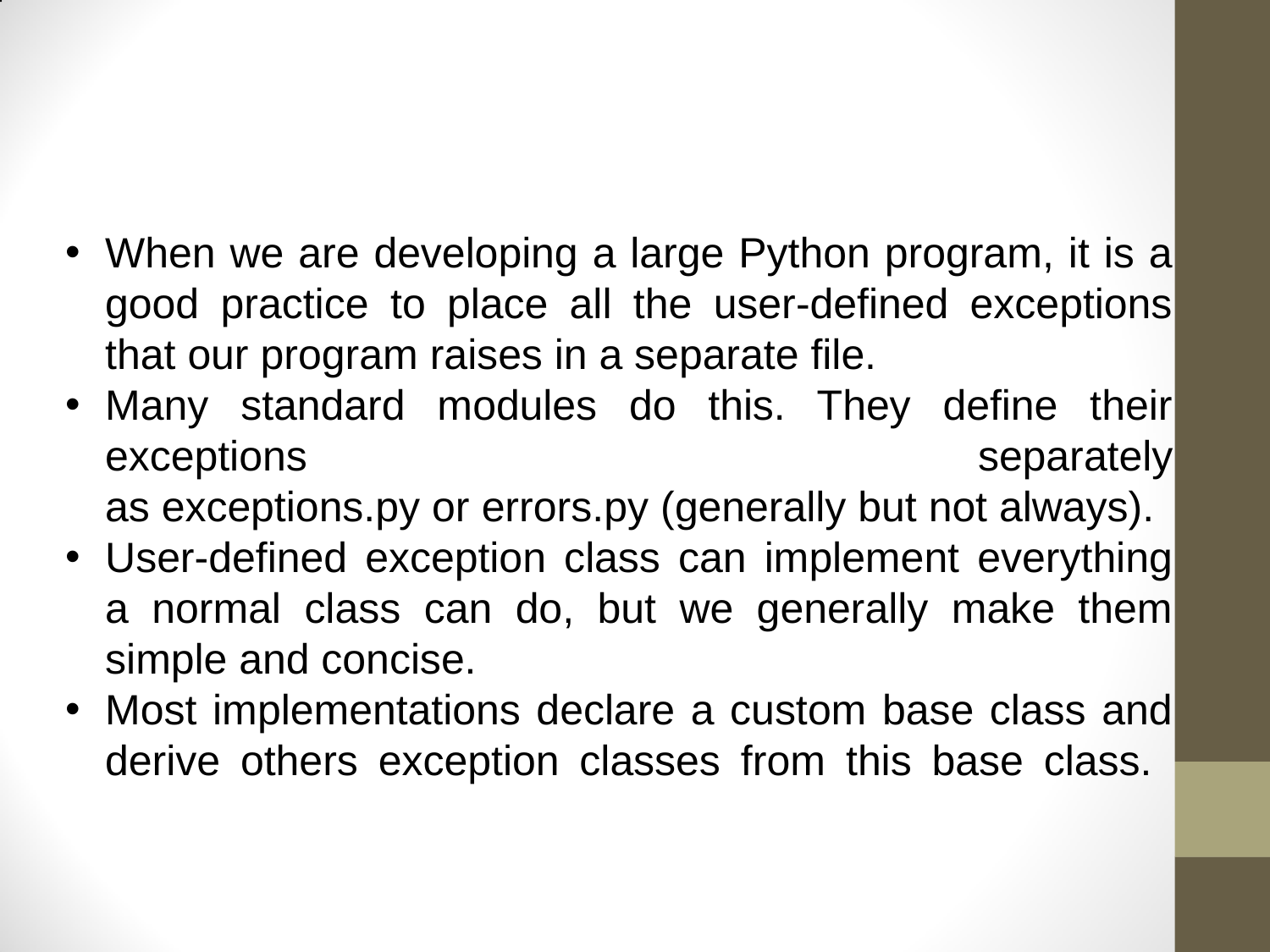

When we are developing a large Python program, it is a good practice to place all the user-defined exceptions that our program raises in a separate file.
Many standard modules do this. They define their exceptions separately as exceptions.py or errors.py (generally but not always).
User-defined exception class can implement everything a normal class can do, but we generally make them simple and concise.
Most implementations declare a custom base class and derive others exception classes from this base class.